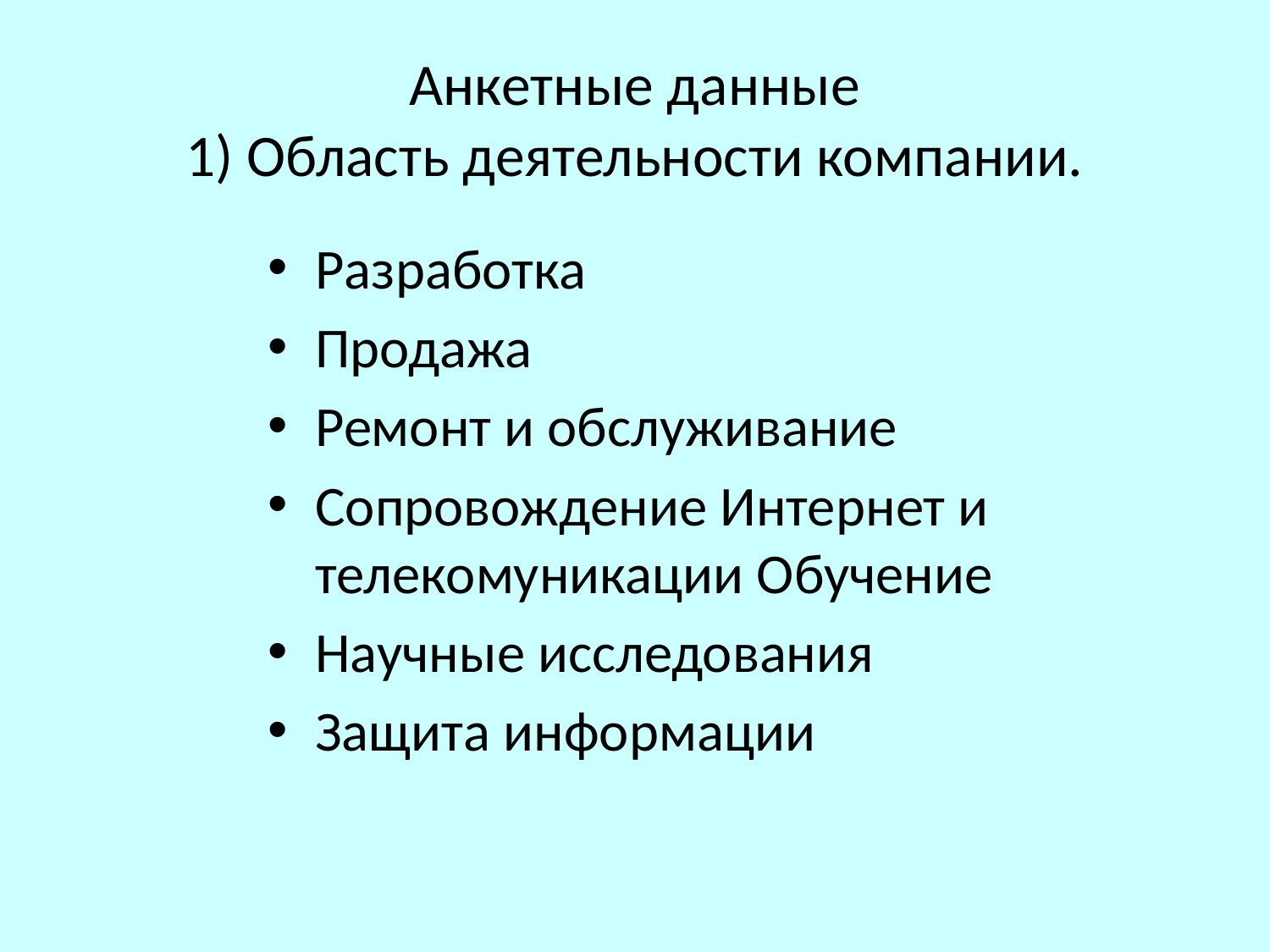

# Анкетные данные 1) Область деятельности компании.
Pазработка
Продажа
Ремонт и обслуживание
Сопровождение Интернет и телекомуникации Обучение
Научные исследования
Защита информации